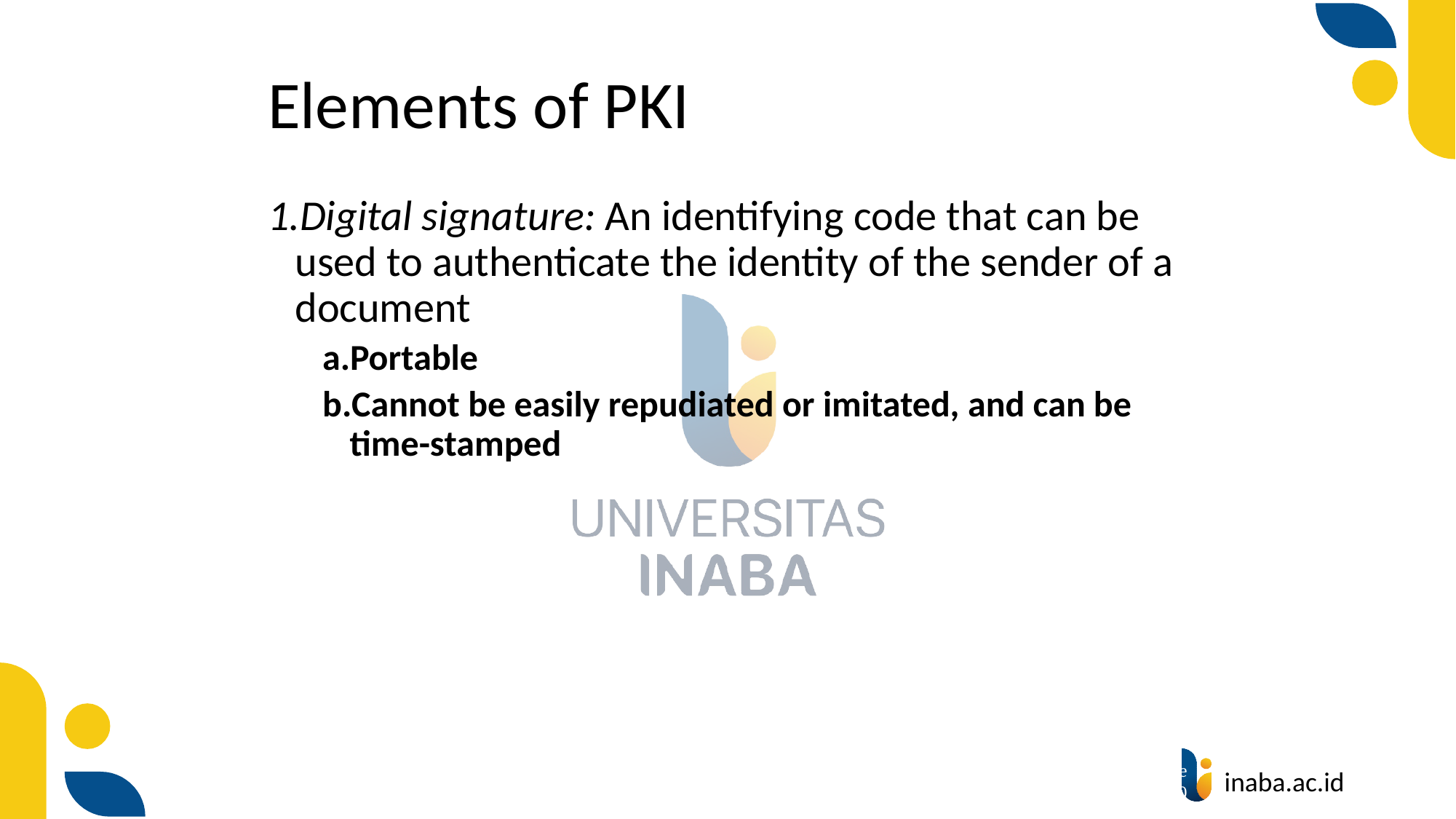

# Elements of PKI
Digital signature: An identifying code that can be used to authenticate the identity of the sender of a document
Portable
Cannot be easily repudiated or imitated, and can be time-stamped

71
© Prentice Hall 2020